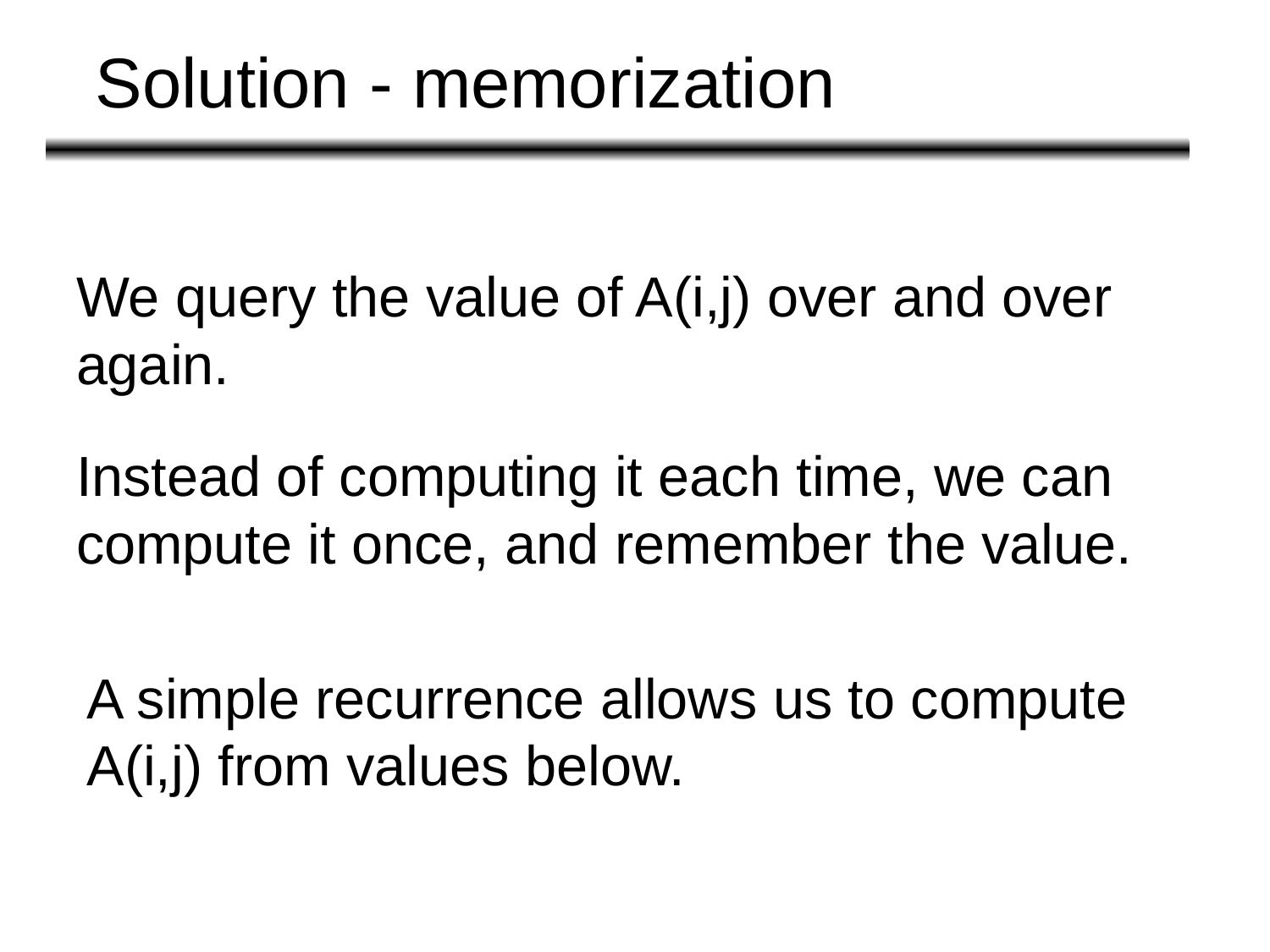

Solution - memorization
We query the value of A(i,j) over and over again.
Instead of computing it each time, we can compute it once, and remember the value.
A simple recurrence allows us to compute A(i,j) from values below.